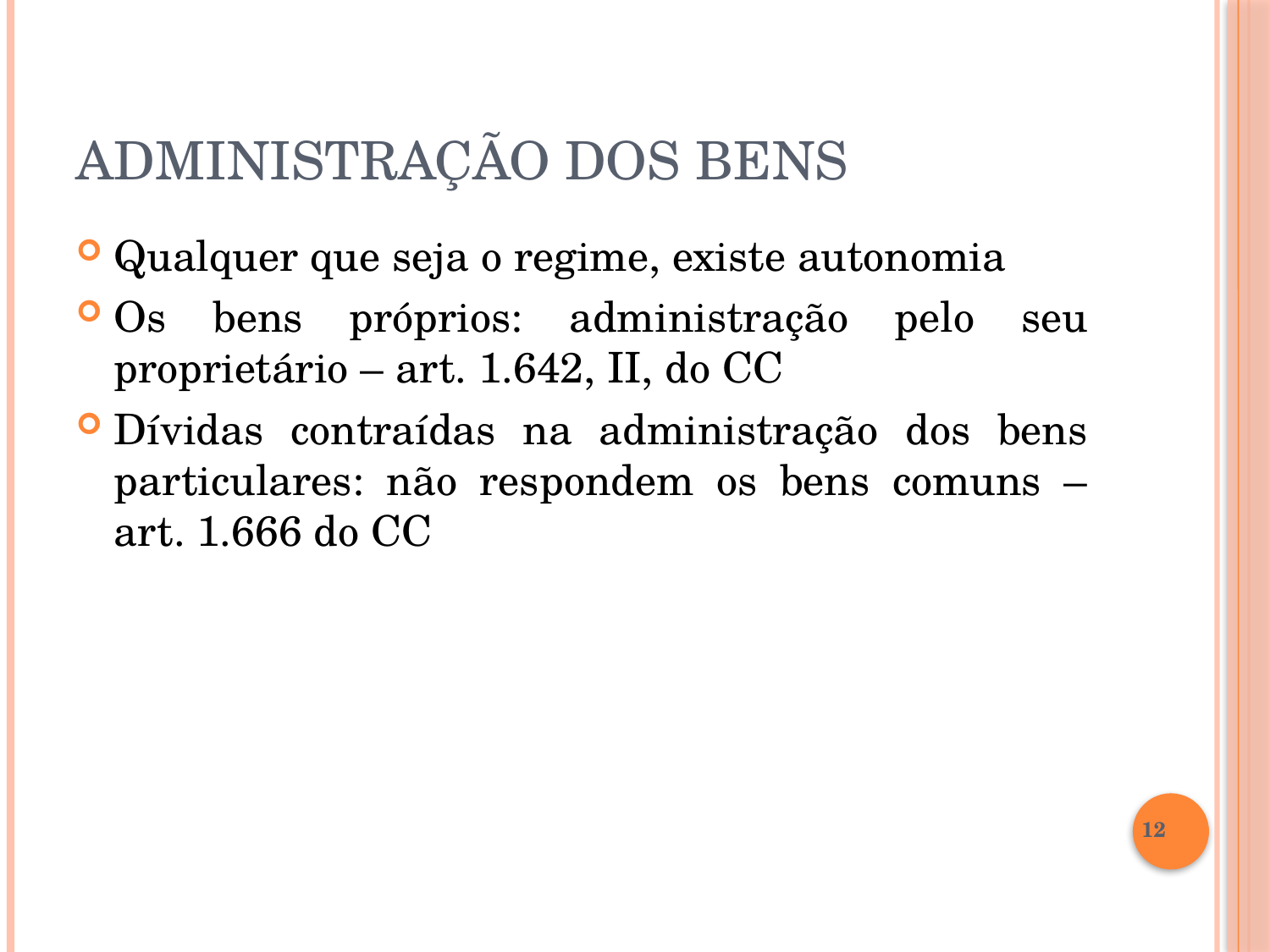

# Administração dos Bens
Qualquer que seja o regime, existe autonomia
Os bens próprios: administração pelo seu proprietário – art. 1.642, II, do CC
Dívidas contraídas na administração dos bens particulares: não respondem os bens comuns – art. 1.666 do CC

12